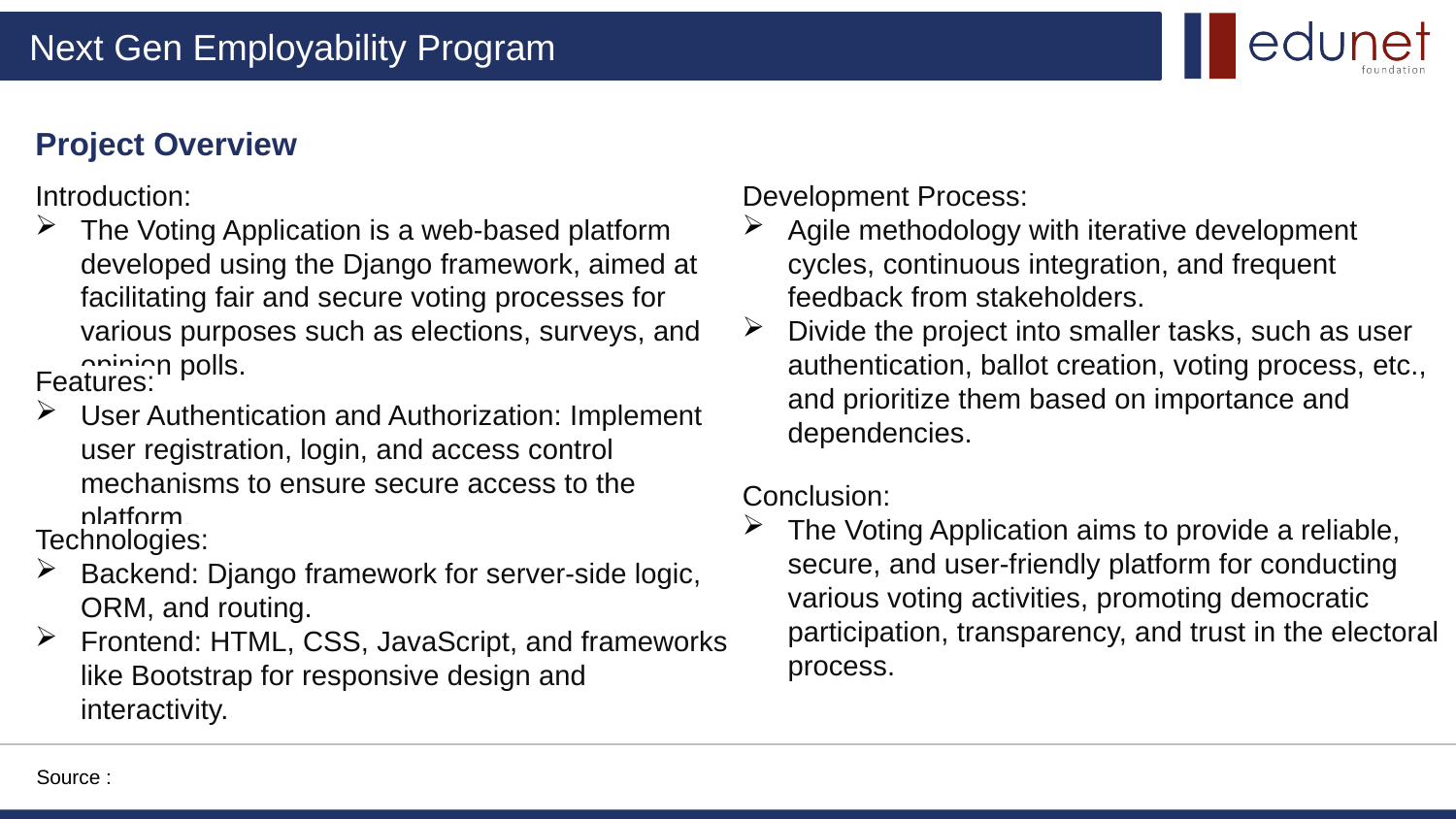

Project Overview
Introduction:
The Voting Application is a web-based platform developed using the Django framework, aimed at facilitating fair and secure voting processes for various purposes such as elections, surveys, and opinion polls.
Development Process:
Agile methodology with iterative development cycles, continuous integration, and frequent feedback from stakeholders.
Divide the project into smaller tasks, such as user authentication, ballot creation, voting process, etc., and prioritize them based on importance and dependencies.
Features:
User Authentication and Authorization: Implement user registration, login, and access control mechanisms to ensure secure access to the platform.
Conclusion:
The Voting Application aims to provide a reliable, secure, and user-friendly platform for conducting various voting activities, promoting democratic participation, transparency, and trust in the electoral process.
Technologies:
Backend: Django framework for server-side logic, ORM, and routing.
Frontend: HTML, CSS, JavaScript, and frameworks like Bootstrap for responsive design and interactivity.
Source :